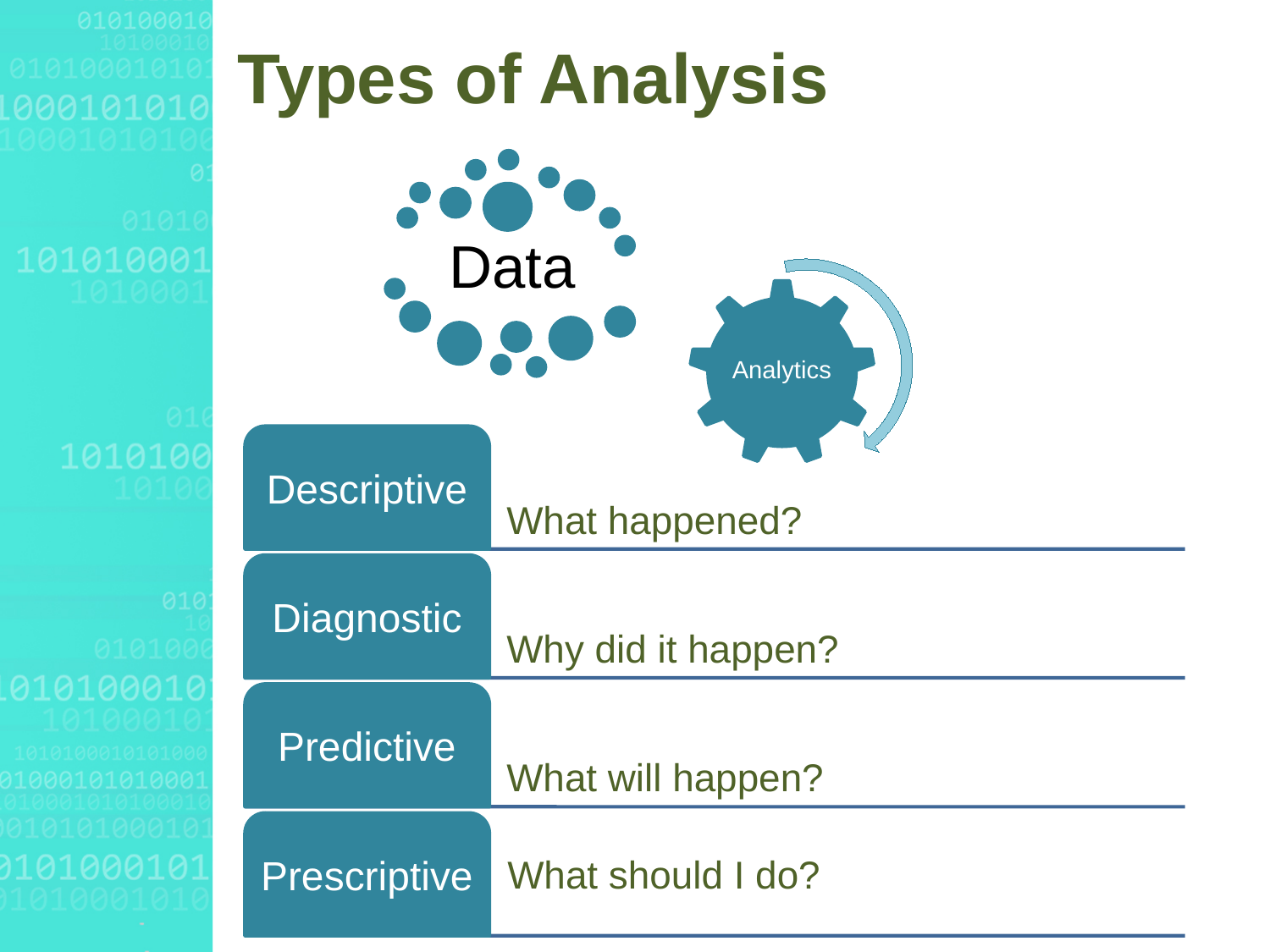

#
Types of Analysis
Data
Analytics
 What happened?
Descriptive
 Why did it happen?
Diagnostic
 What will happen?
Predictive
Prescriptive
What should I do?